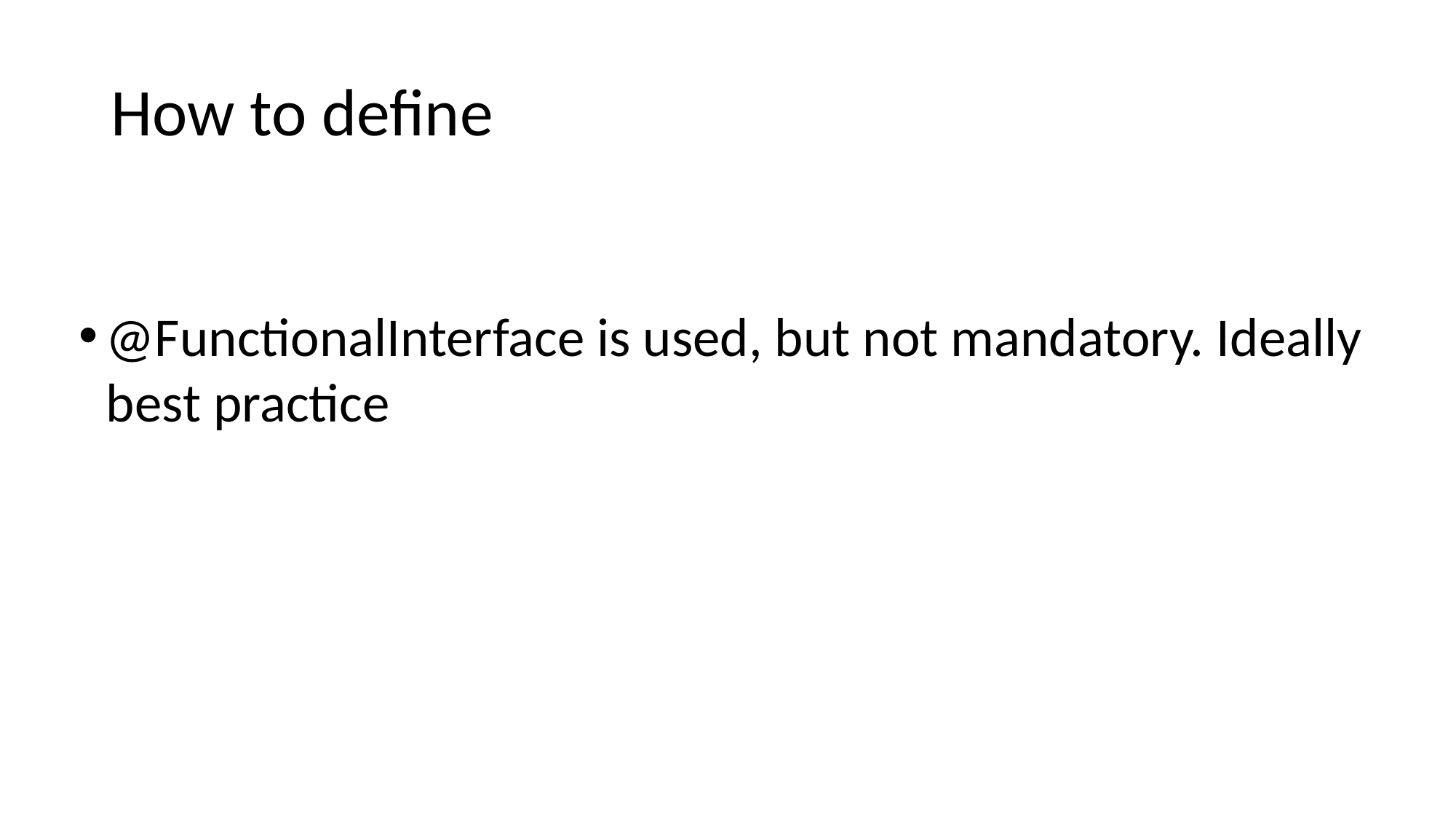

# How to define
@FunctionalInterface is used, but not mandatory. Ideally best practice